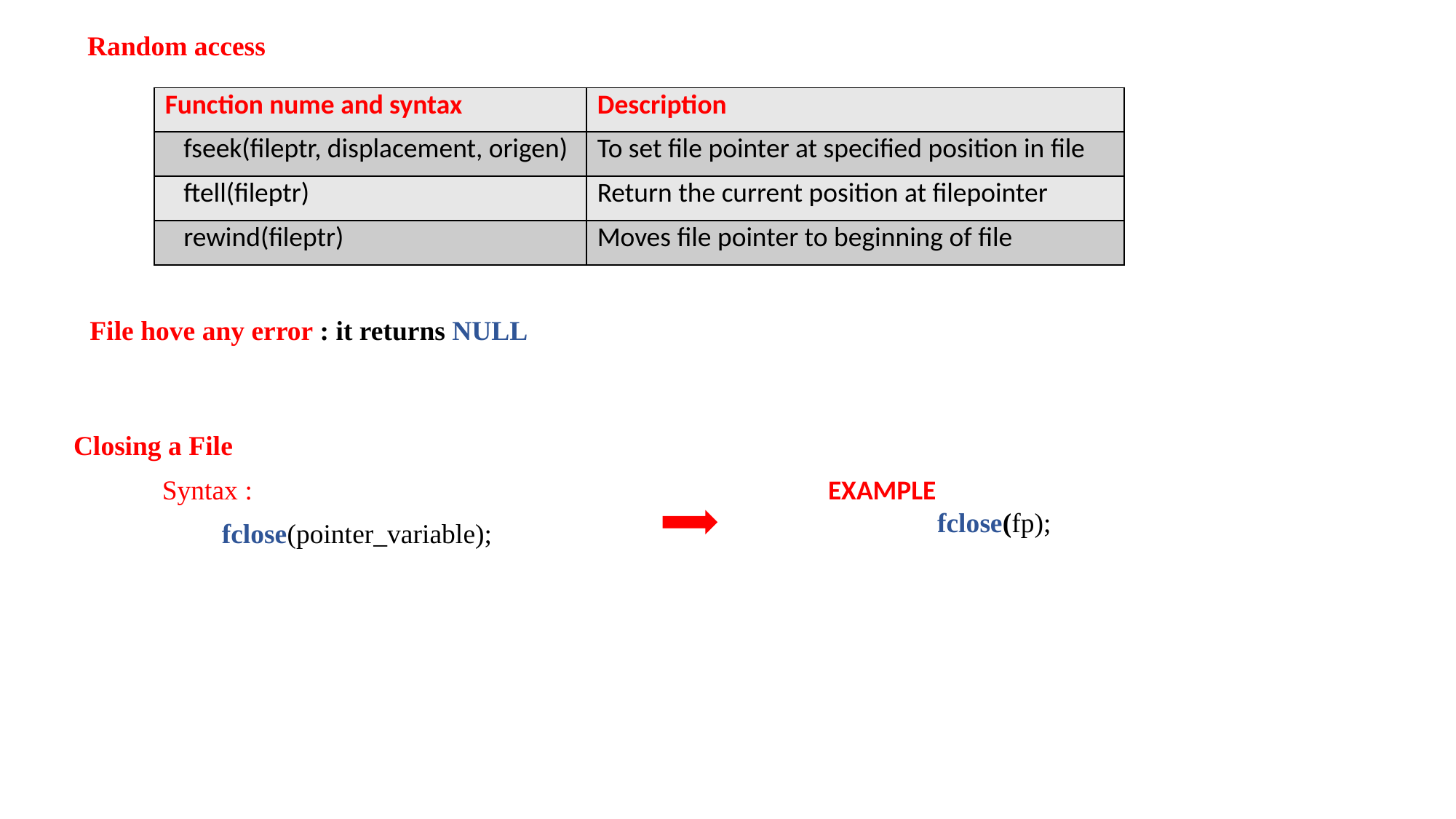

Random access
| Function nume and syntax | Description |
| --- | --- |
| fseek(fileptr, displacement, origen) | To set file pointer at specified position in file |
| ftell(fileptr) | Return the current position at filepointer |
| rewind(fileptr) | Moves file pointer to beginning of file |
File hove any error : it returns NULL
	 Closing a File
Syntax :
EXAMPLE
	fclose(fp);

 fclose(pointer_variable);